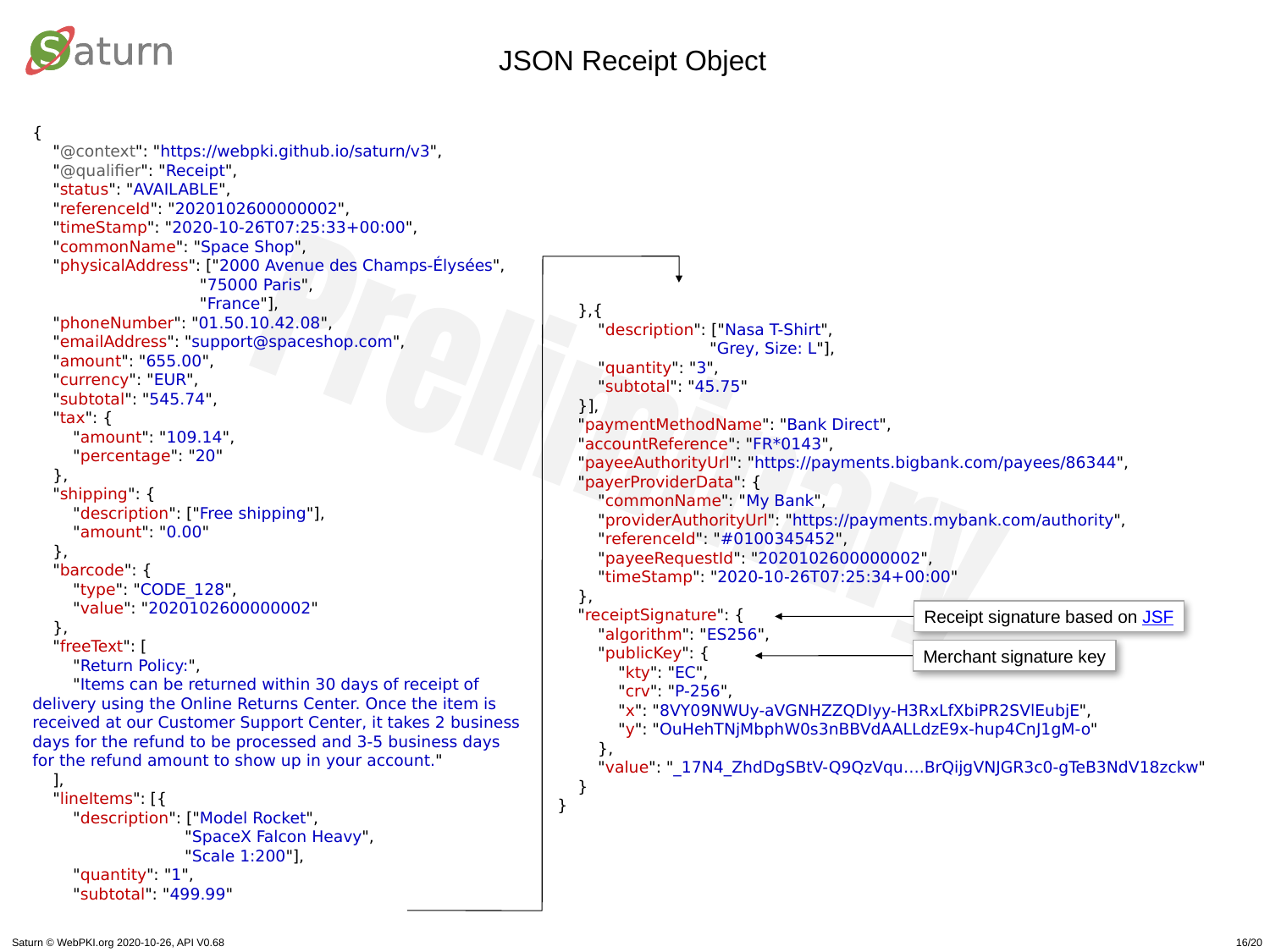

JSON Receipt Object
{
    "@context": "https://webpki.github.io/saturn/v3",
    "@qualifier": "Receipt",
    "status": "AVAILABLE",
    "referenceId": "2020102600000002",
    "timeStamp": "2020-10-26T07:25:33+00:00",
    "commonName": "Space Shop",
    "physicalAddress": ["2000 Avenue des Champs-Élysées",
                                 "75000 Paris", 
                                 "France"],
    "phoneNumber": "01.50.10.42.08",
    "emailAddress": "support@spaceshop.com",
    "amount": "655.00",
    "currency": "EUR",
    "subtotal": "545.74",
    "tax": {
        "amount": "109.14",
        "percentage": "20"
    },
    "shipping": {
        "description": ["Free shipping"],
        "amount": "0.00"
    },
    "barcode": {
        "type": "CODE_128",
        "value": "2020102600000002"
    },
    "freeText": [
        "Return Policy:",
        "Items can be returned within 30 days of receipt of delivery using the Online Returns Center. Once the item is received at our Customer Support Center, it takes 2 business days for the refund to be processed and 3-5 business days for the refund amount to show up in your account."
    ],
    "lineItems": [{
        "description": ["Model Rocket", 
                              "SpaceX Falcon Heavy",
                              "Scale 1:200"],
        "quantity": "1",
        "subtotal": "499.99"

    },{
        "description": ["Nasa T-Shirt", 
                              "Grey, Size: L"],
        "quantity": "3",
        "subtotal": "45.75"
    }],
    "paymentMethodName": "Bank Direct",
    "accountReference": "FR*0143",
    "payeeAuthorityUrl": "https://payments.bigbank.com/payees/86344",
    "payerProviderData": {
        "commonName": "My Bank",
        "providerAuthorityUrl": "https://payments.mybank.com/authority",
        "referenceId": "#0100345452",
        "payeeRequestId": "2020102600000002",
        "timeStamp": "2020-10-26T07:25:34+00:00"
    },
    "receiptSignature": {
        "algorithm": "ES256",
        "publicKey": {
            "kty": "EC",
            "crv": "P-256",
            "x": "8VY09NWUy-aVGNHZZQDIyy-H3RxLfXbiPR2SVlEubjE",
            "y": "OuHehTNjMbphW0s3nBBVdAALLdzE9x-hup4CnJ1gM-o"
        },
        "value": "_17N4_ZhdDgSBtV-Q9QzVqu….BrQijgVNJGR3c0-gTeB3NdV18zckw"
    }
}
Receipt signature based on JSF
Merchant signature key